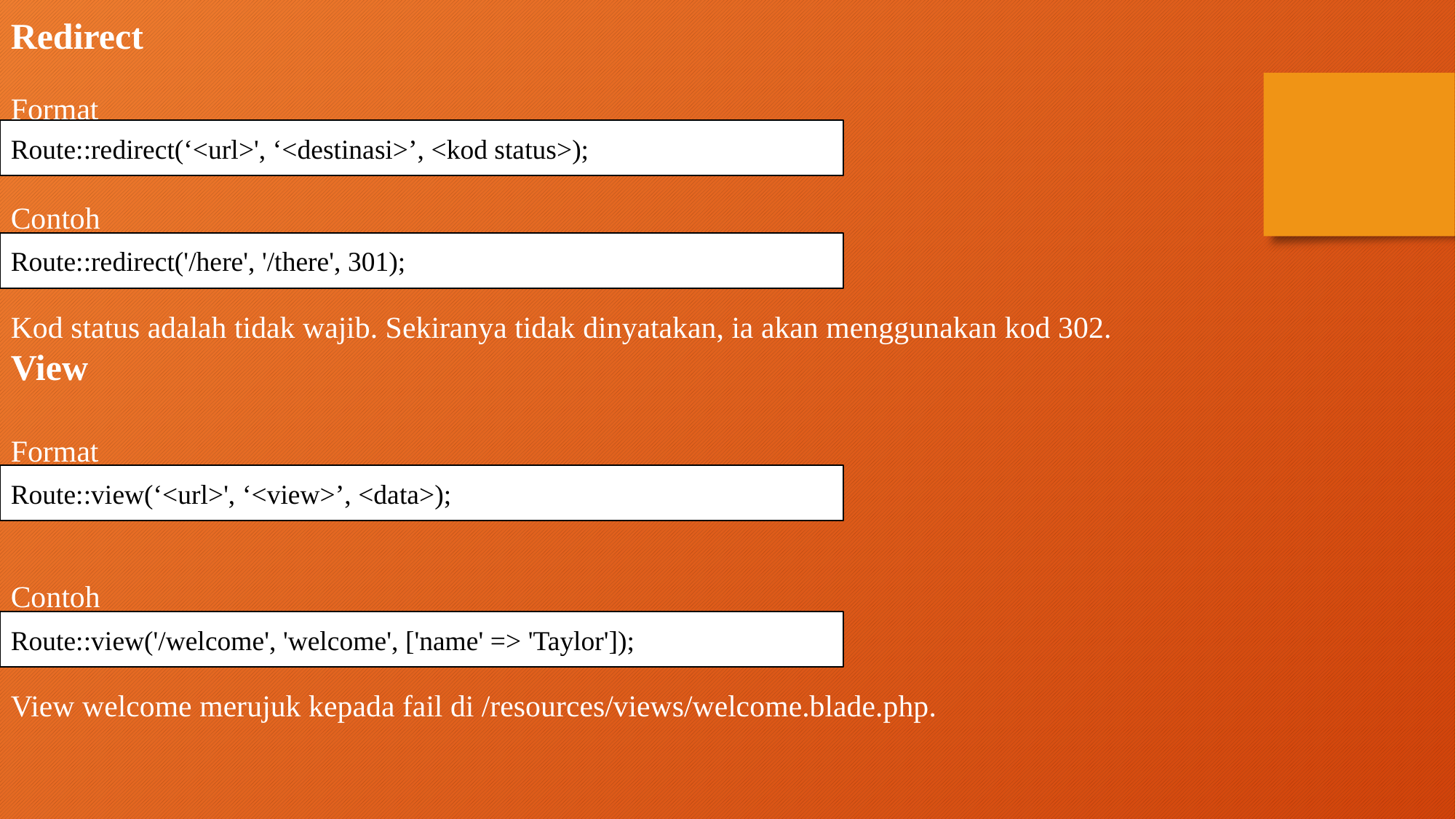

Redirect

Format

Contoh

Kod status adalah tidak wajib. Sekiranya tidak dinyatakan, ia akan menggunakan kod 302.
View

Format

Contoh

View welcome merujuk kepada fail di /resources/views/welcome.blade.php.

Route::redirect(‘<url>', ‘<destinasi>’, <kod status>);
Route::redirect('/here', '/there', 301);
Route::view(‘<url>', ‘<view>’, <data>);
Route::view('/welcome', 'welcome', ['name' => 'Taylor']);